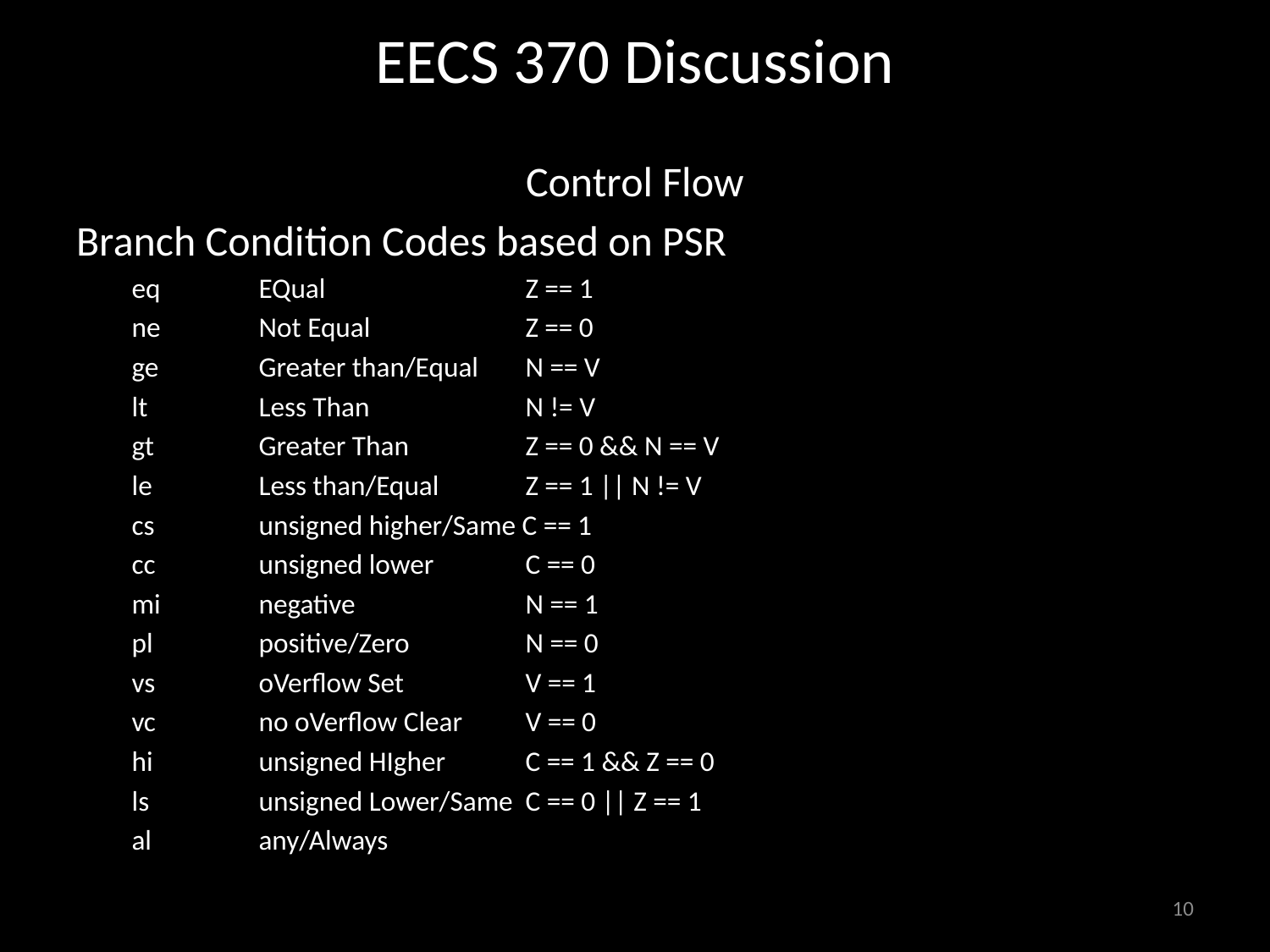

# EECS 370 Discussion
Control Flow
Branch Condition Codes based on PSR
eq 	EQual 		  Z == 1
ne 	Not Equal 		  Z == 0
ge 	Greater than/Equal 	  N == V
lt 	Less Than 		  N != V
gt 	Greater Than 	  Z == 0 && N == V
le 	Less than/Equal 	  Z == 1 || N != V
cs 	unsigned higher/Same C == 1
cc 	unsigned lower 	  C == 0
mi 	negative 		  N == 1
pl 	positive/Zero 	  N == 0
vs 	oVerflow Set 	  V == 1
vc 	no oVerflow Clear 	  V == 0
hi 	unsigned HIgher 	  C == 1 && Z == 0
ls 	unsigned Lower/Same  C == 0 || Z == 1
al 	any/Always

10